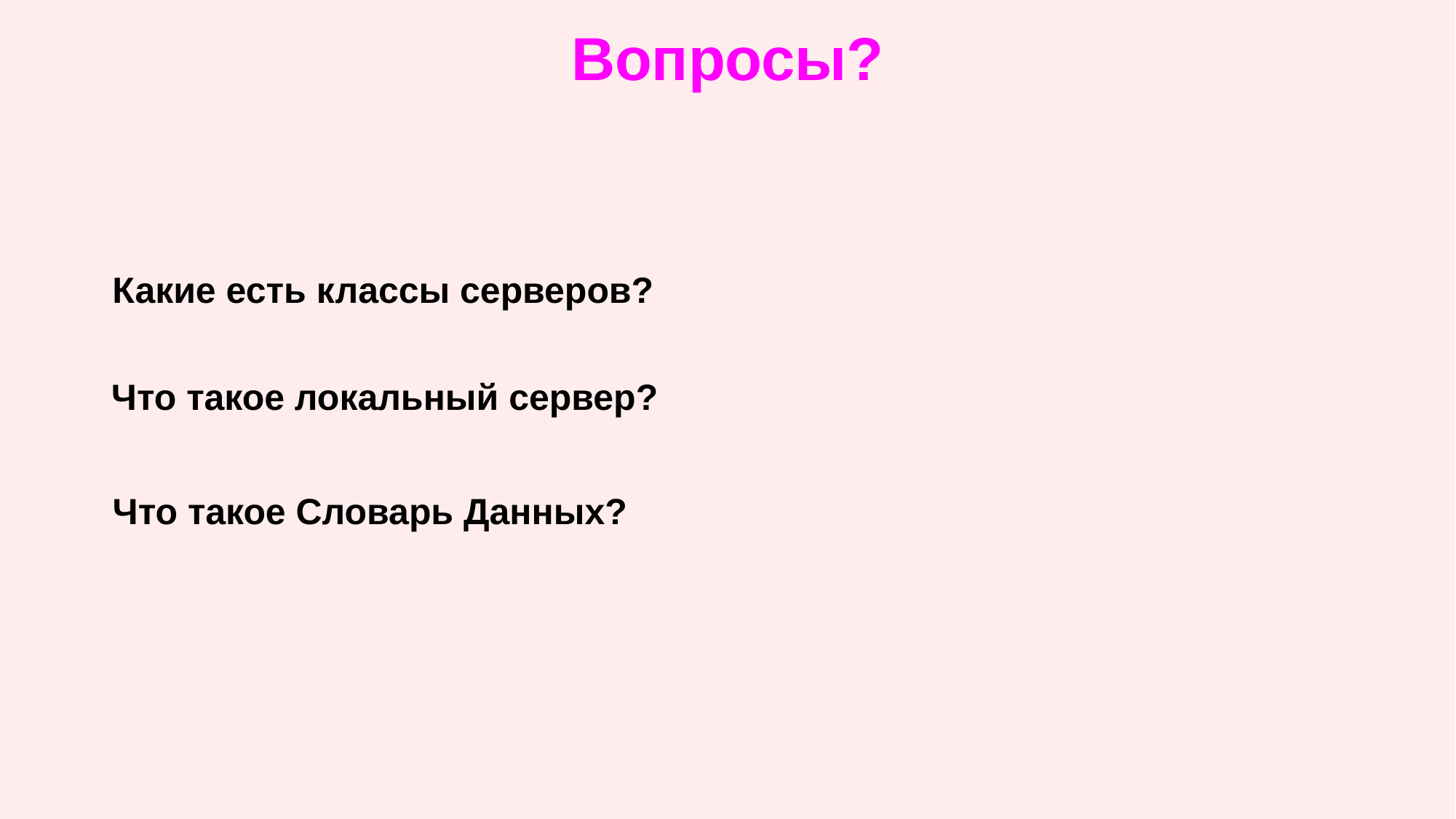

Вопросы?
Какие есть классы серверов?
Что такое локальный сервер?
Что такое Словарь Данных?